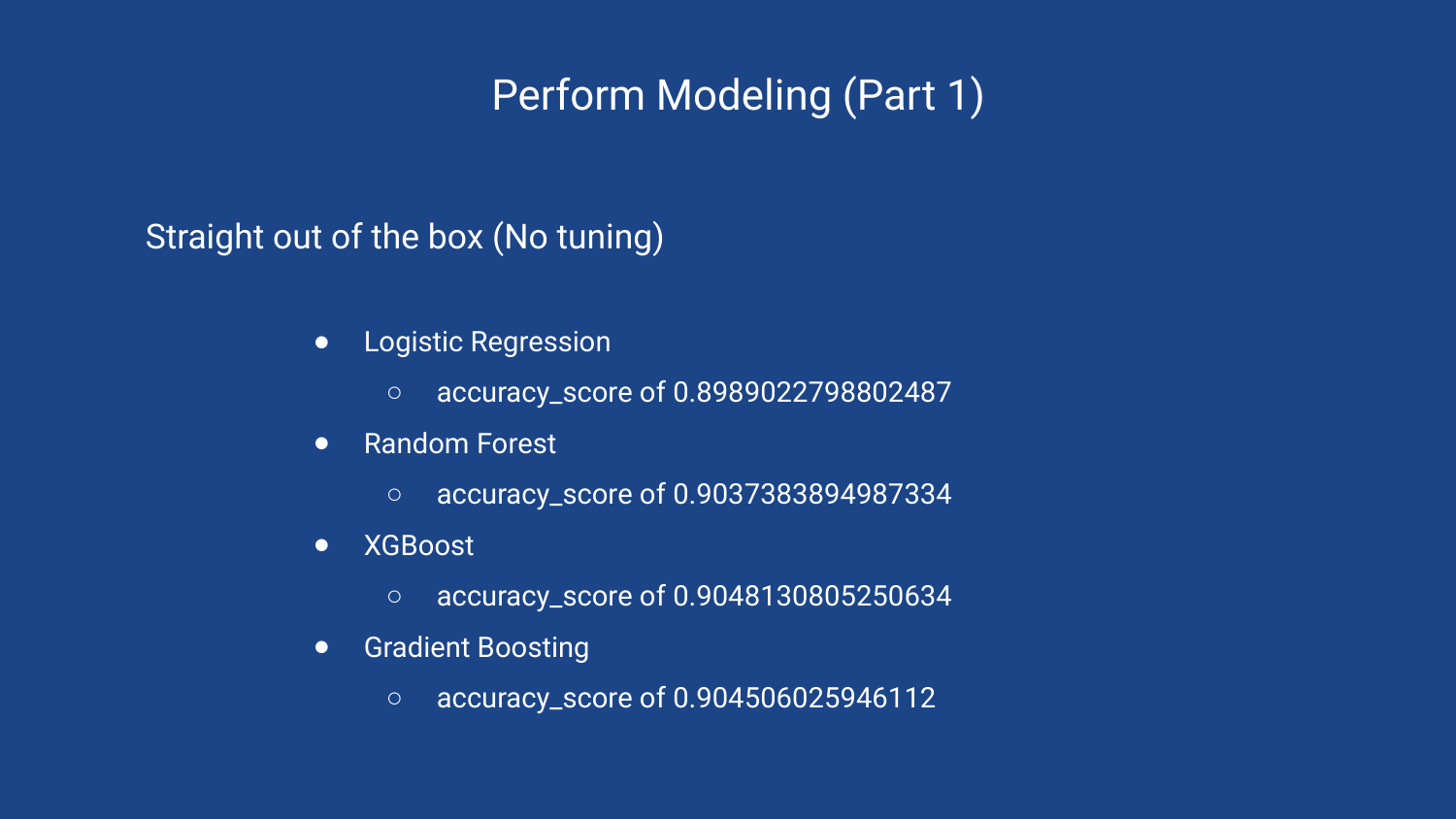

Perform Modeling (Part 1)
Straight out of the box (No tuning)

Logistic Regression
accuracy_score of 0.8989022798802487
Random Forest
accuracy_score of 0.9037383894987334
XGBoost
accuracy_score of 0.9048130805250634
Gradient Boosting
accuracy_score of 0.904506025946112